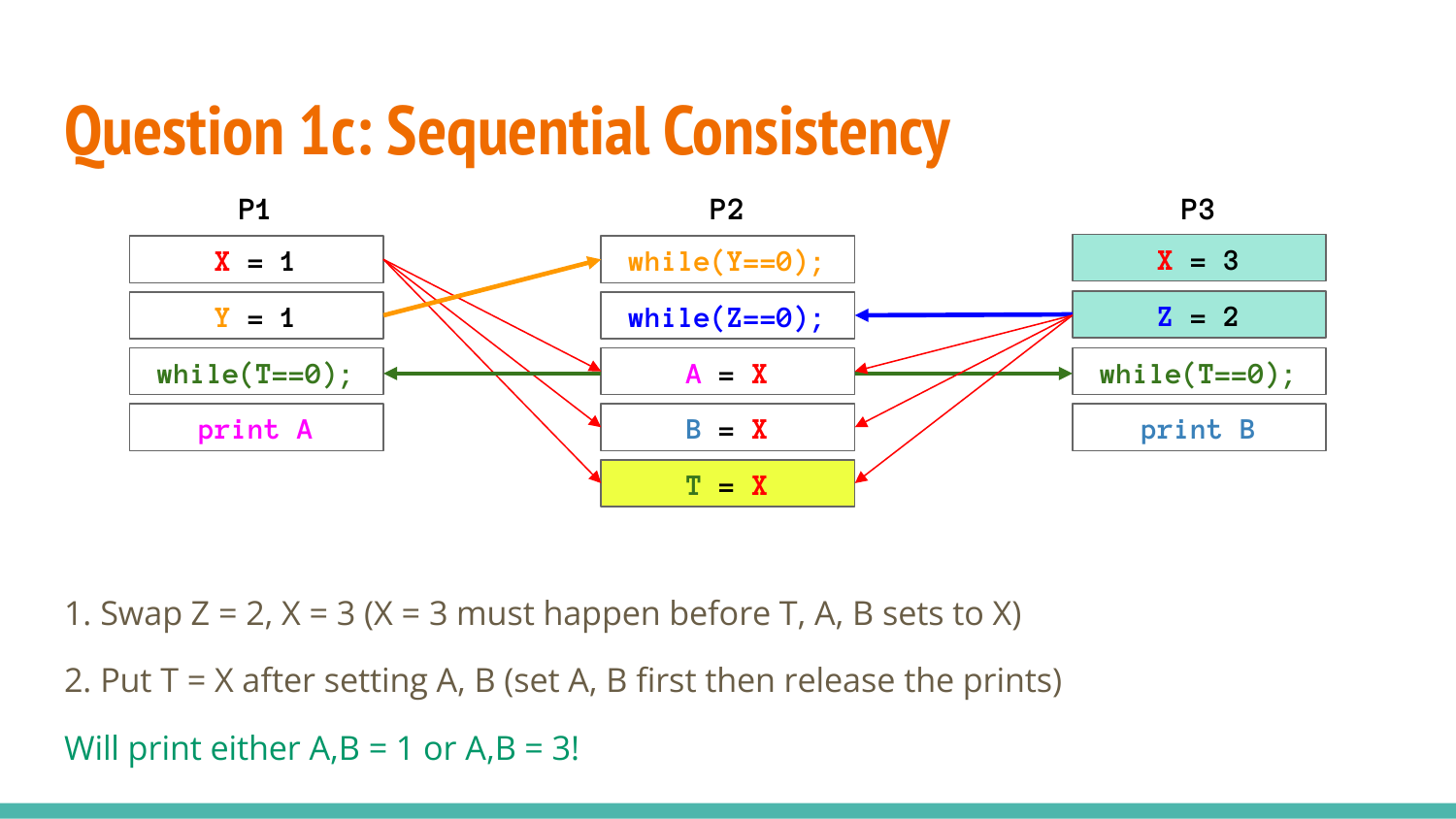

# Question 1c: Sequential Consistency
P1
P2
P3
X = 3
while(Y==0);
X = 1
Z = 2
while(Z==0);
Y = 1
A = X
while(T==0);
while(T==0);
B = X
print A
print B
T = X
1. Swap Z = 2, X = 3 (X = 3 must happen before T, A, B sets to X)
2. Put T = X after setting A, B (set A, B first then release the prints)
Will print either A,B = 1 or A,B = 3!